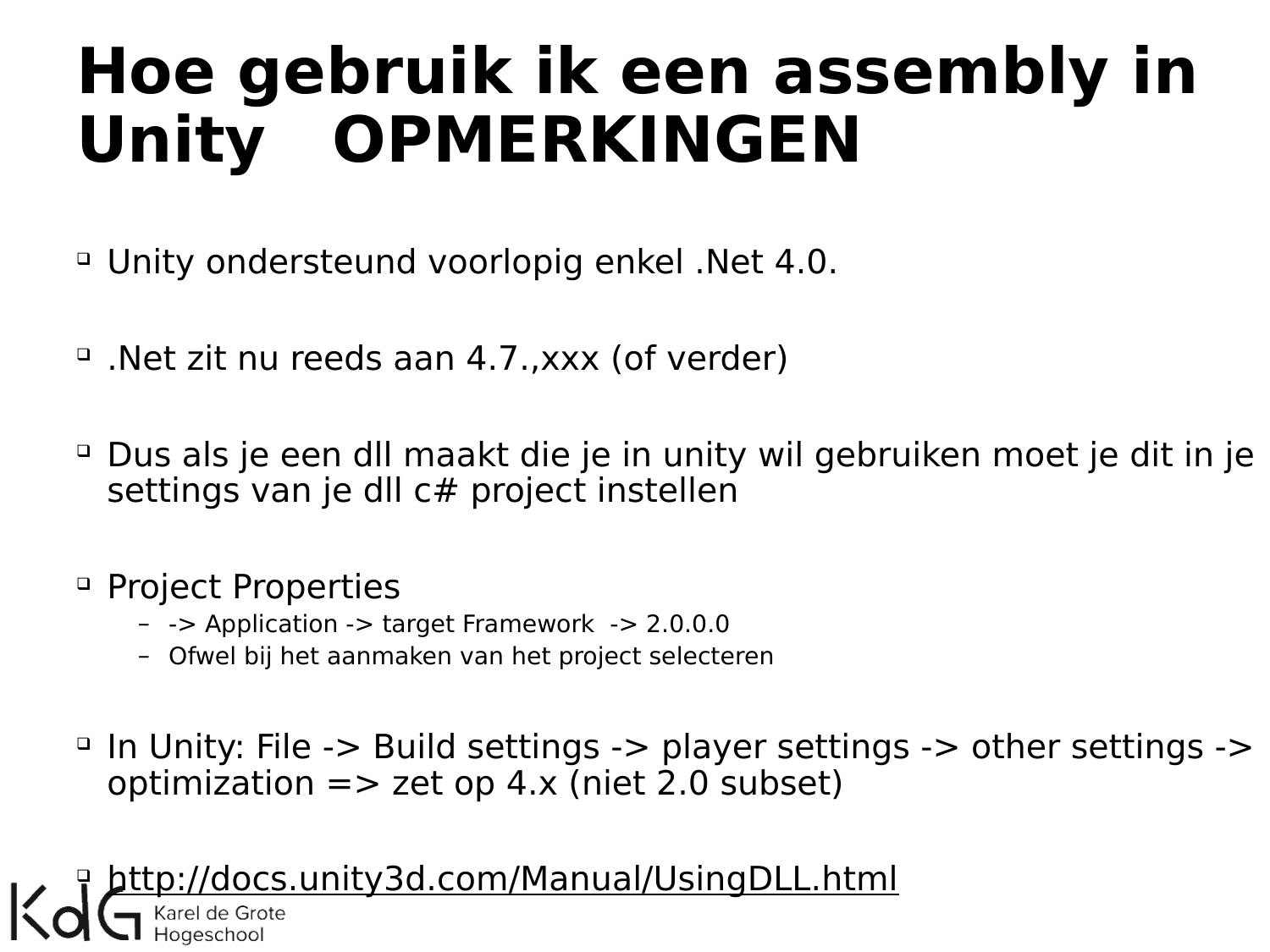

# Hoe gebruik ik een assembly in Unity   OPMERKINGEN
Unity ondersteund voorlopig enkel .Net 4.0.

.Net zit nu reeds aan 4.7.,xxx (of verder)

Dus als je een dll maakt die je in unity wil gebruiken moet je dit in je settings van je dll c# project instellen

Project Properties
-> Application -> target Framework  -> 2.0.0.0
Ofwel bij het aanmaken van het project selecteren

In Unity: File -> Build settings -> player settings -> other settings -> optimization => zet op 4.x (niet 2.0 subset)

http://docs.unity3d.com/Manual/UsingDLL.html